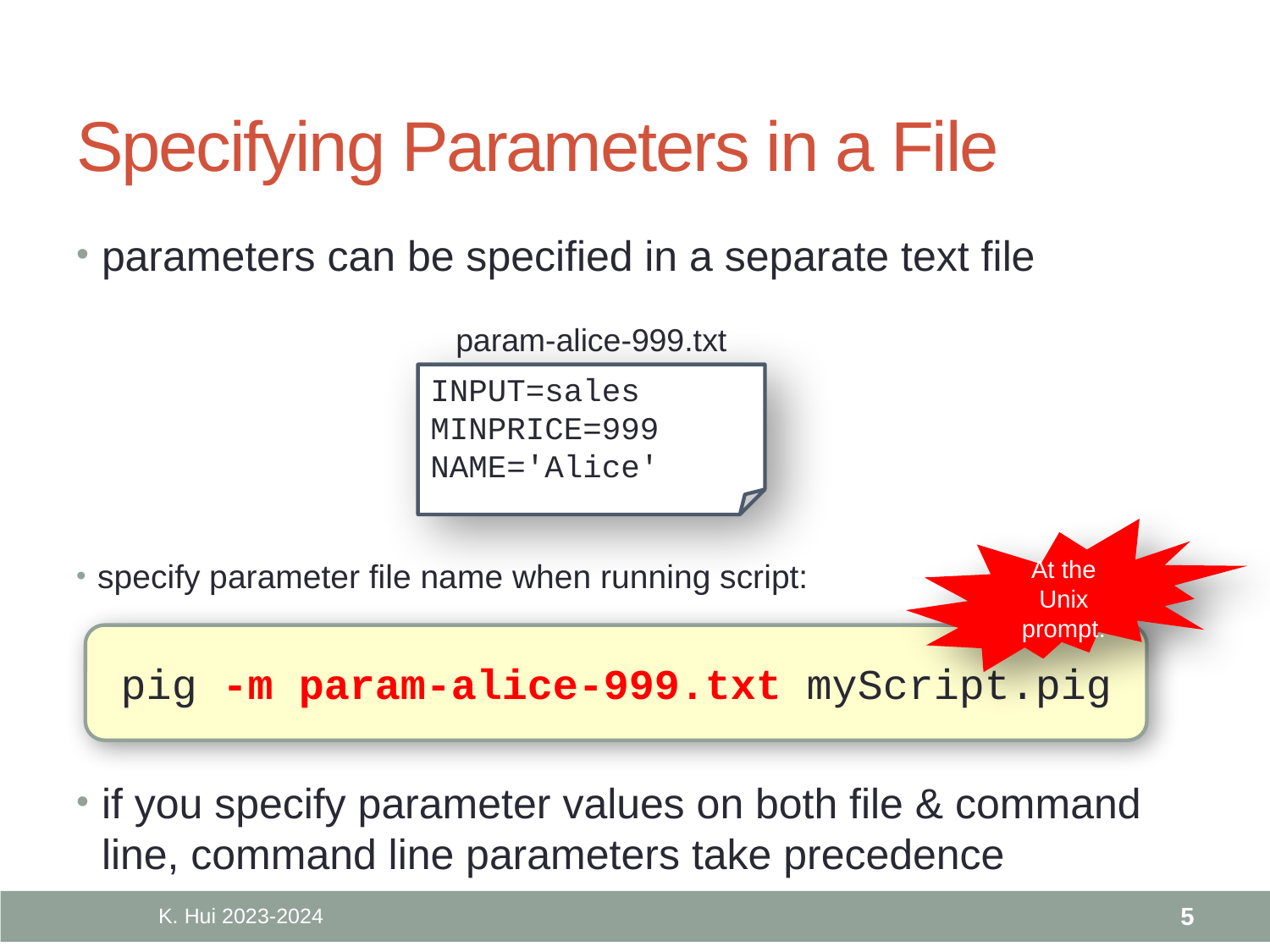

# Specifying Parameters in a File
parameters can be specified in a separate text file
param-alice-999.txt
INPUT=sales
MINPRICE=999
NAME='Alice'
At the Unix prompt.
specify parameter file name when running script:
pig -m param-alice-999.txt myScript.pig
if you specify parameter values on both file & command line, command line parameters take precedence
K. Hui 2023-2024
5